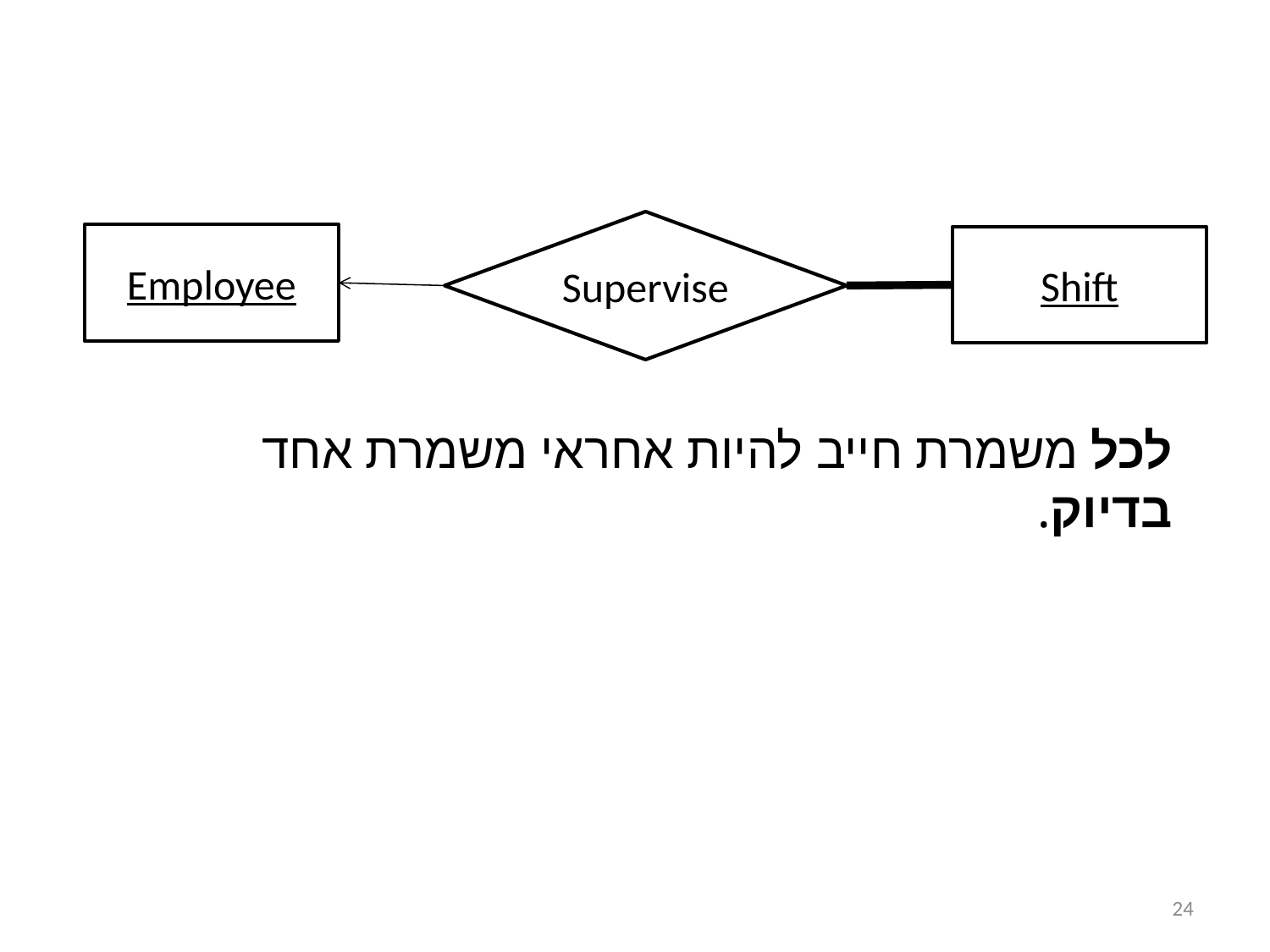

Supervise
Employee
Shift
לכל משמרת חייב להיות אחראי משמרת אחד בדיוק.
24